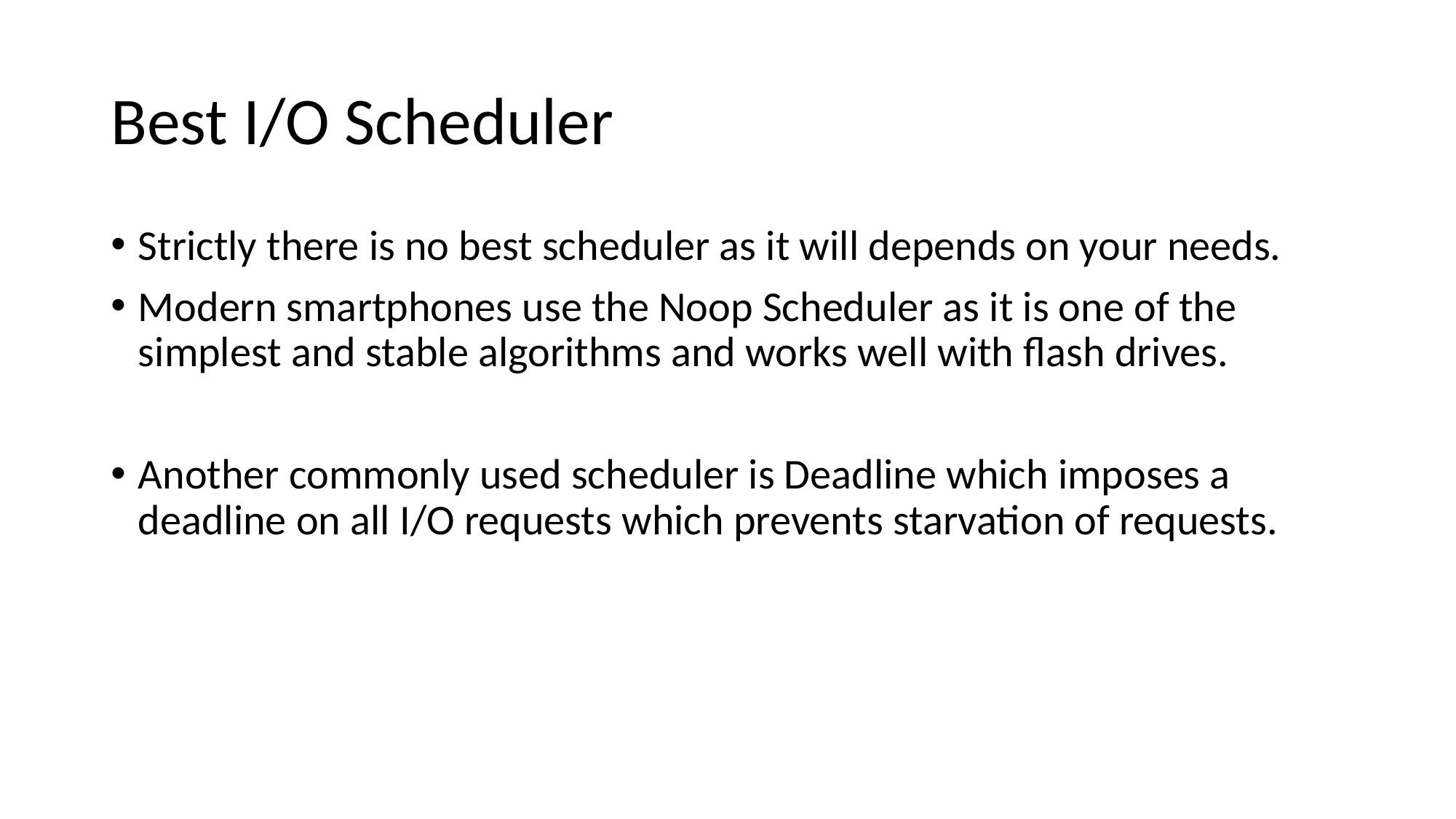

# Best I/O Scheduler
Strictly there is no best scheduler as it will depends on your needs.
Modern smartphones use the Noop Scheduler as it is one of the simplest and stable algorithms and works well with flash drives.

Another commonly used scheduler is Deadline which imposes a deadline on all I/O requests which prevents starvation of requests.